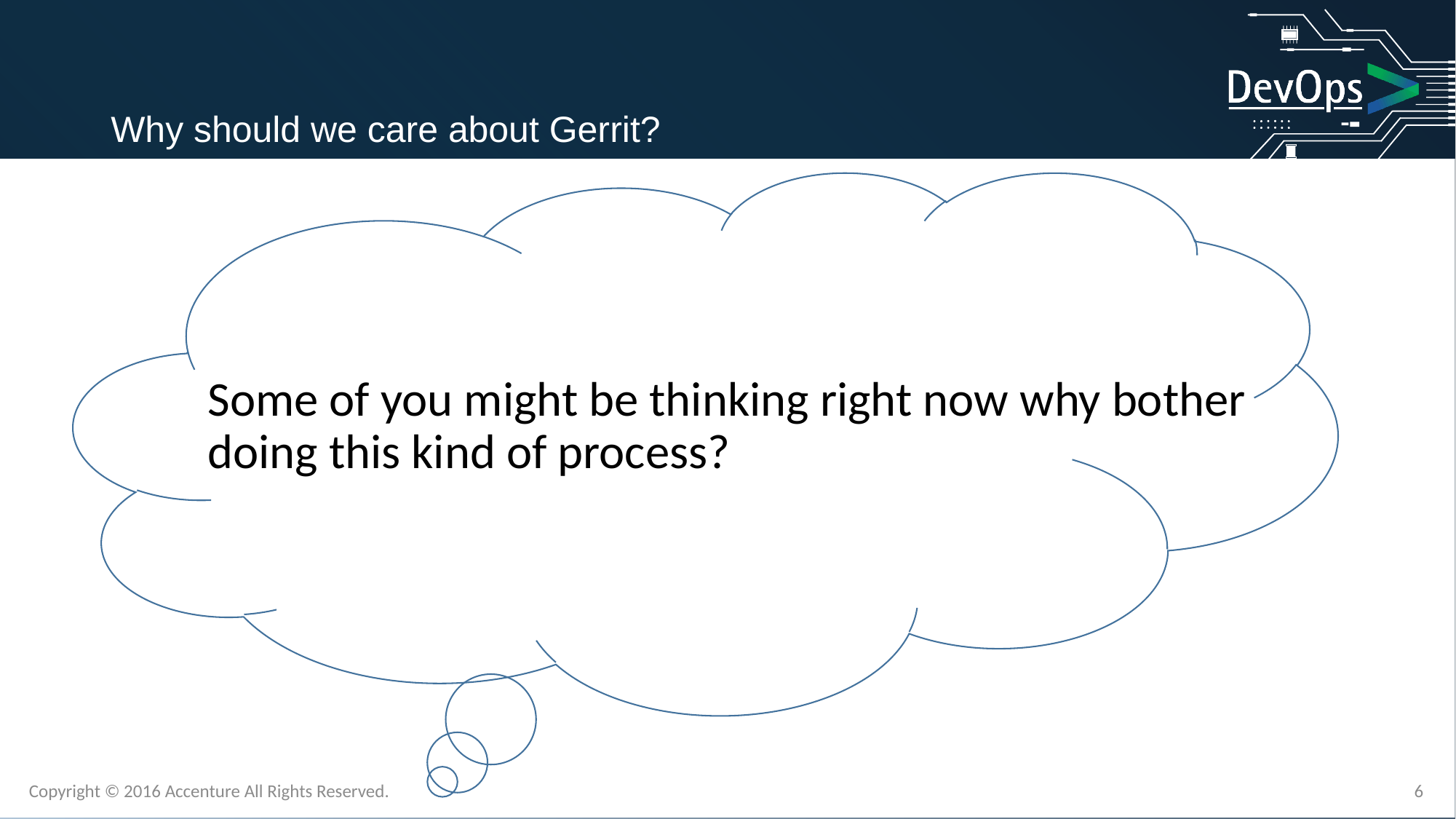

Why should we care about Gerrit?

Some of you might be thinking right now why bother doing this kind of process?